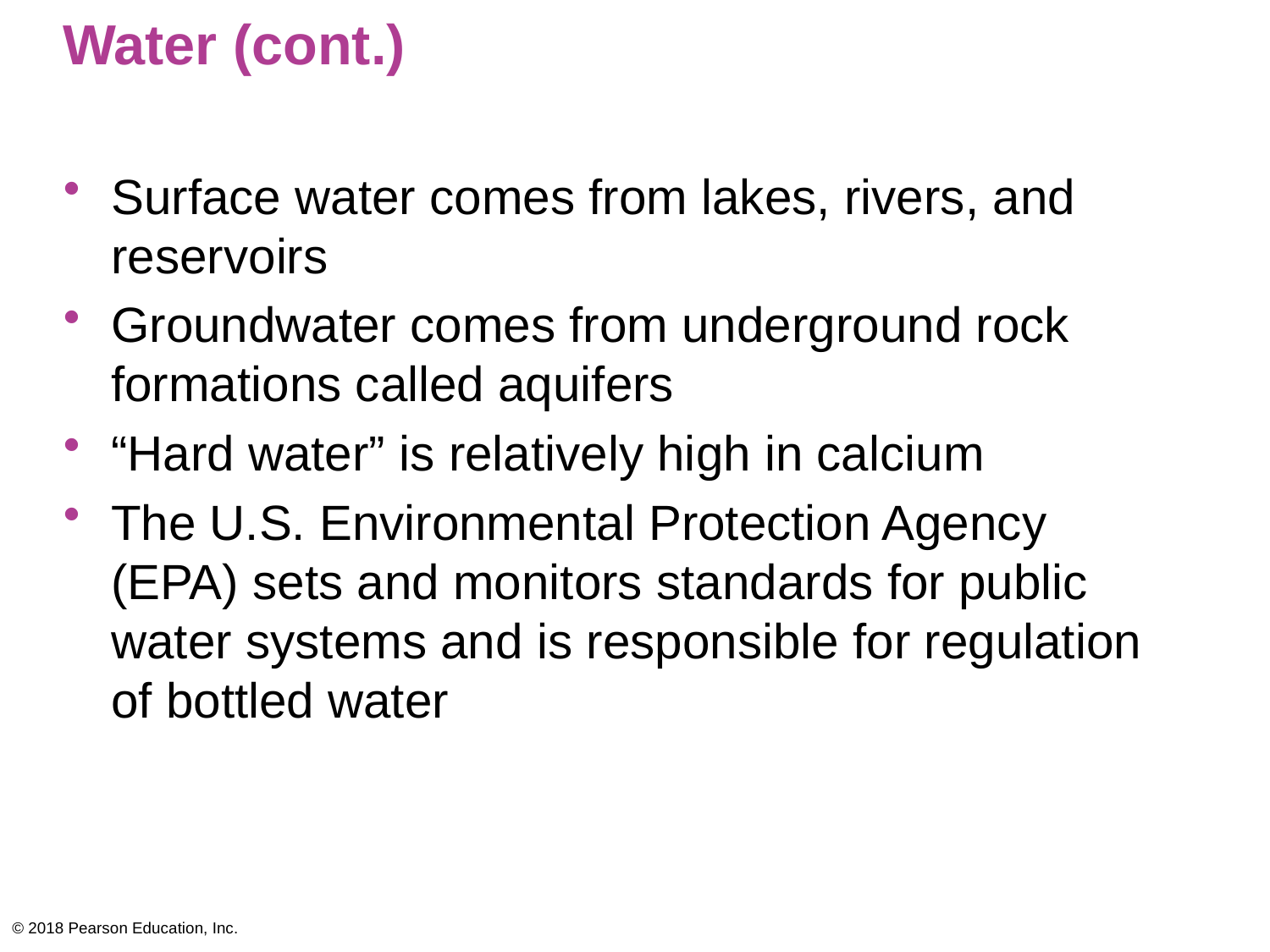

# Water (cont.)
Surface water comes from lakes, rivers, and reservoirs
Groundwater comes from underground rock formations called aquifers
“Hard water” is relatively high in calcium
The U.S. Environmental Protection Agency (EPA) sets and monitors standards for public water systems and is responsible for regulation of bottled water
© 2018 Pearson Education, Inc.